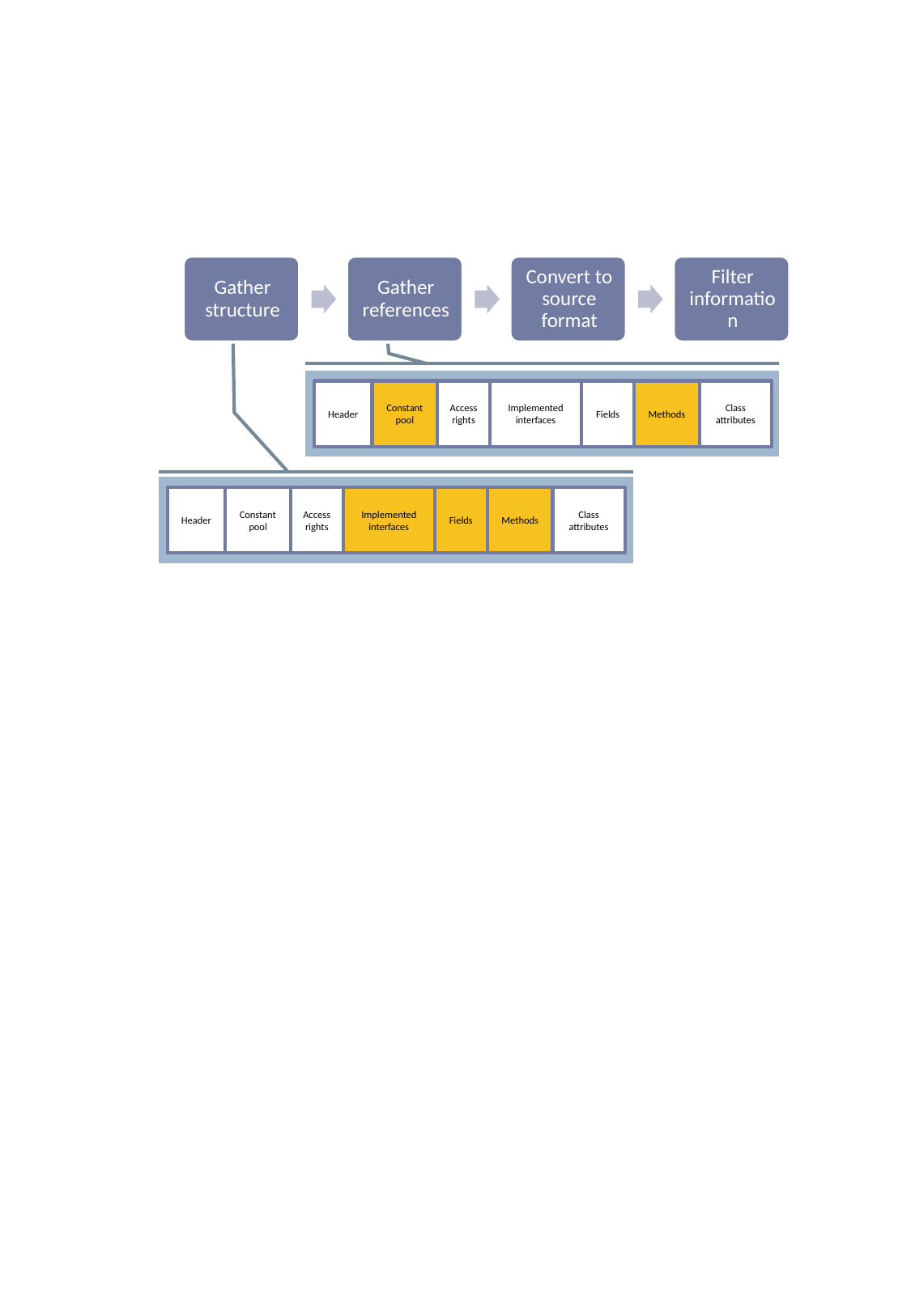

Gather structure

Gather references

Convert to source format

Filter information

Header
Constant pool
Access rights
Implemented interfaces
Fields
Methods
Class attributes
Header
Constant pool
Access rights
Implemented interfaces
Fields
Methods
Class attributes